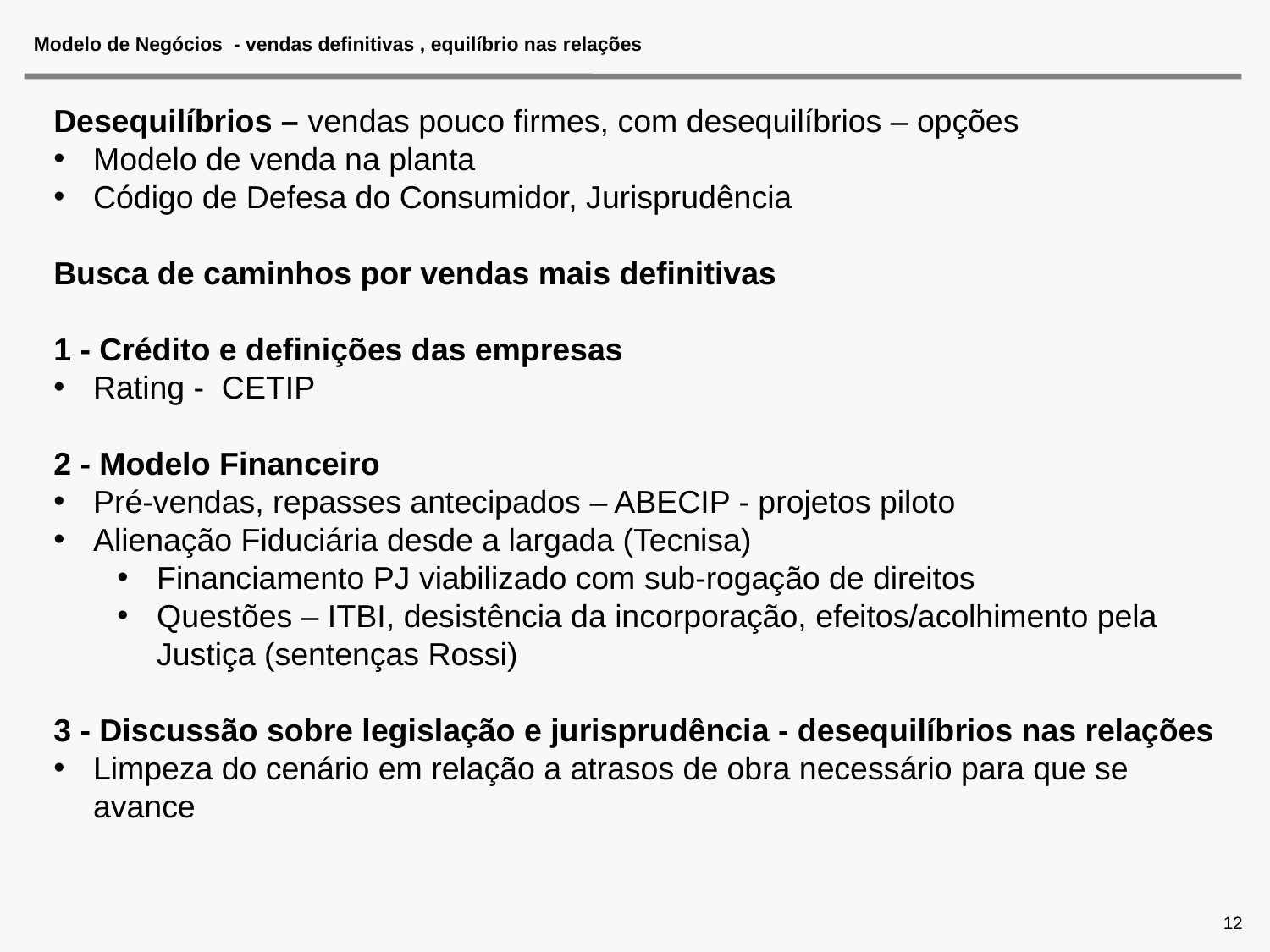

# Modelo de Negócios  - vendas definitivas , equilíbrio nas relações

Desequilíbrios – vendas pouco firmes, com desequilíbrios – opções
Modelo de venda na planta
Código de Defesa do Consumidor, Jurisprudência

Busca de caminhos por vendas mais definitivas

1 - Crédito e definições das empresas
Rating -  CETIP

2 - Modelo Financeiro
Pré-vendas, repasses antecipados – ABECIP - projetos piloto
Alienação Fiduciária desde a largada (Tecnisa)
Financiamento PJ viabilizado com sub-rogação de direitos
Questões – ITBI, desistência da incorporação, efeitos/acolhimento pela Justiça (sentenças Rossi)

3 - Discussão sobre legislação e jurisprudência - desequilíbrios nas relações
Limpeza do cenário em relação a atrasos de obra necessário para que se avance

12